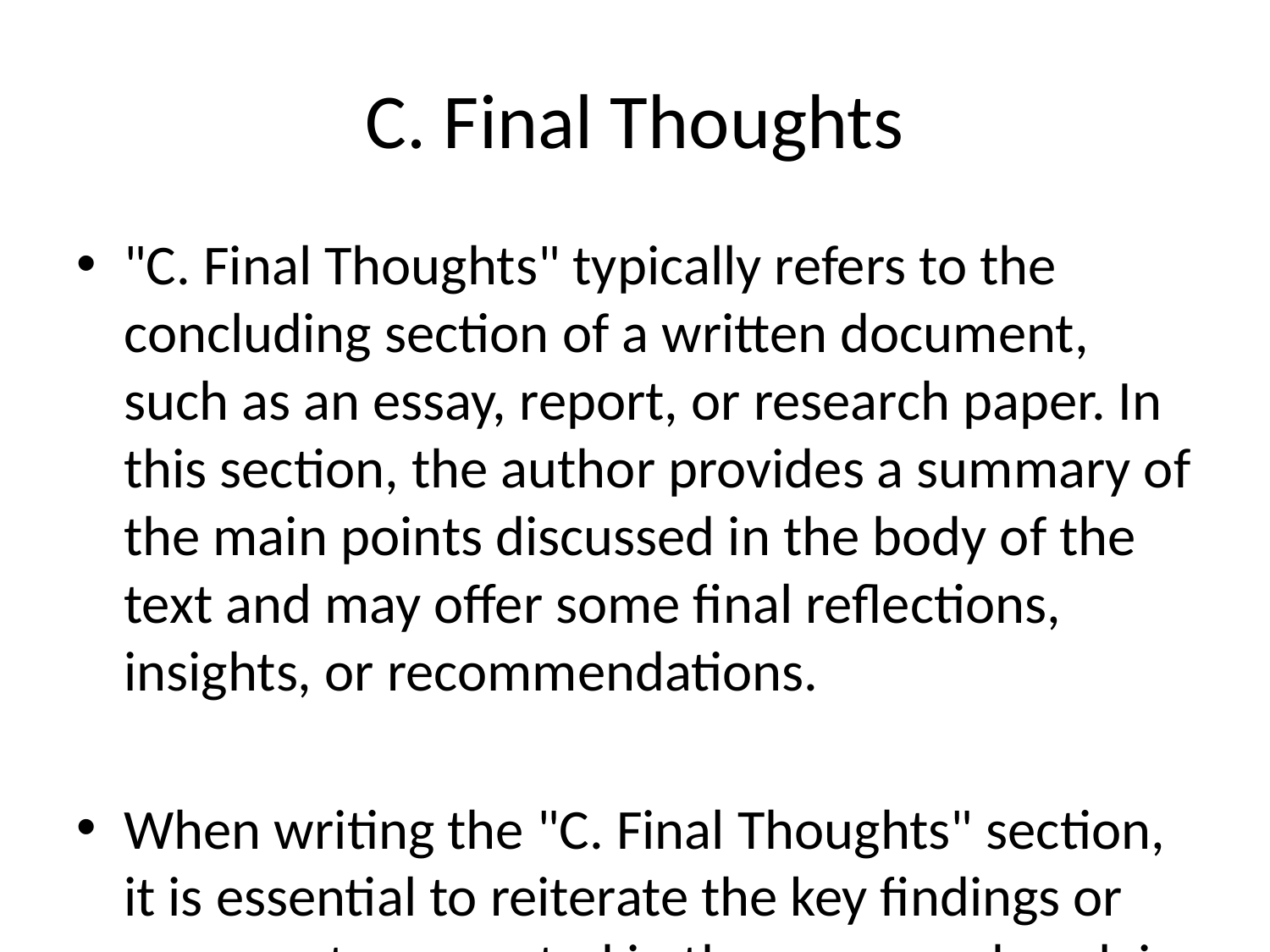

# C. Final Thoughts
"C. Final Thoughts" typically refers to the concluding section of a written document, such as an essay, report, or research paper. In this section, the author provides a summary of the main points discussed in the body of the text and may offer some final reflections, insights, or recommendations.

When writing the "C. Final Thoughts" section, it is essential to reiterate the key findings or arguments presented in the paper and explain their significance in the context of the overall topic. Authors may also use this section to draw connections between different ideas presented earlier in the document, highlighting relationships between various concepts.

In addition to summarizing the main points, the "C. Final Thoughts" section often serves as an opportunity for the author to share personal opinions, interpretations, or suggestions for further research or action. It is a chance to leave readers with a lasting impression and perhaps inspire them to consider the topic in a new light or take specific actions based on the information provided.

Overall, the "C. Final Thoughts" section is crucial for wrapping up the paper in a coherent and impactful way, leaving readers with a sense of closure and a deeper understanding of the subject matter discussed. It is a chance for authors to make a lasting impression and ensure that their work resonates with the audience.